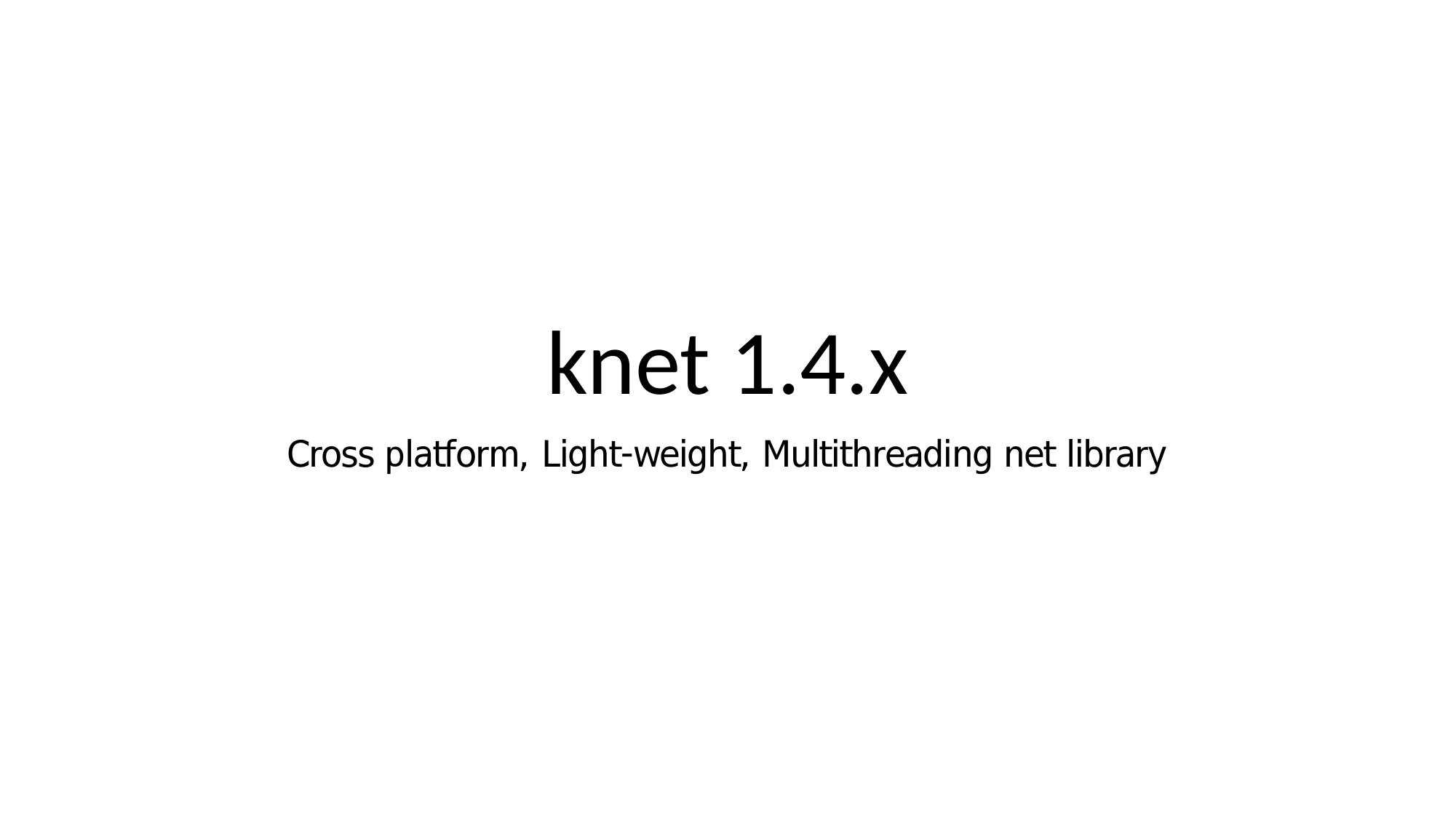

# knet 1.4.x
Cross platform, Light-weight, Multithreading net library